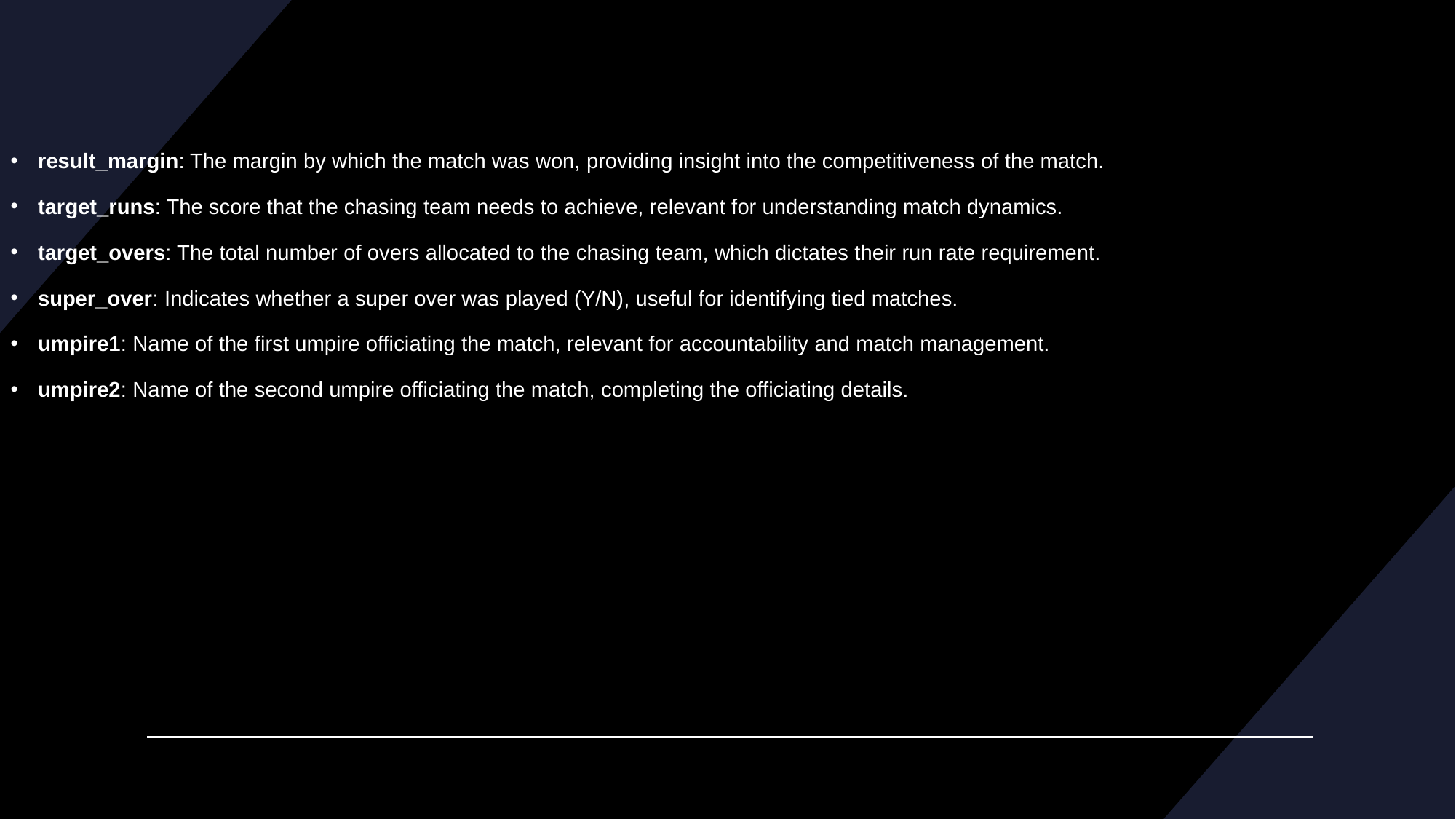

result_margin: The margin by which the match was won, providing insight into the competitiveness of the match.
target_runs: The score that the chasing team needs to achieve, relevant for understanding match dynamics.
target_overs: The total number of overs allocated to the chasing team, which dictates their run rate requirement.
super_over: Indicates whether a super over was played (Y/N), useful for identifying tied matches.
umpire1: Name of the first umpire officiating the match, relevant for accountability and match management.
umpire2: Name of the second umpire officiating the match, completing the officiating details.